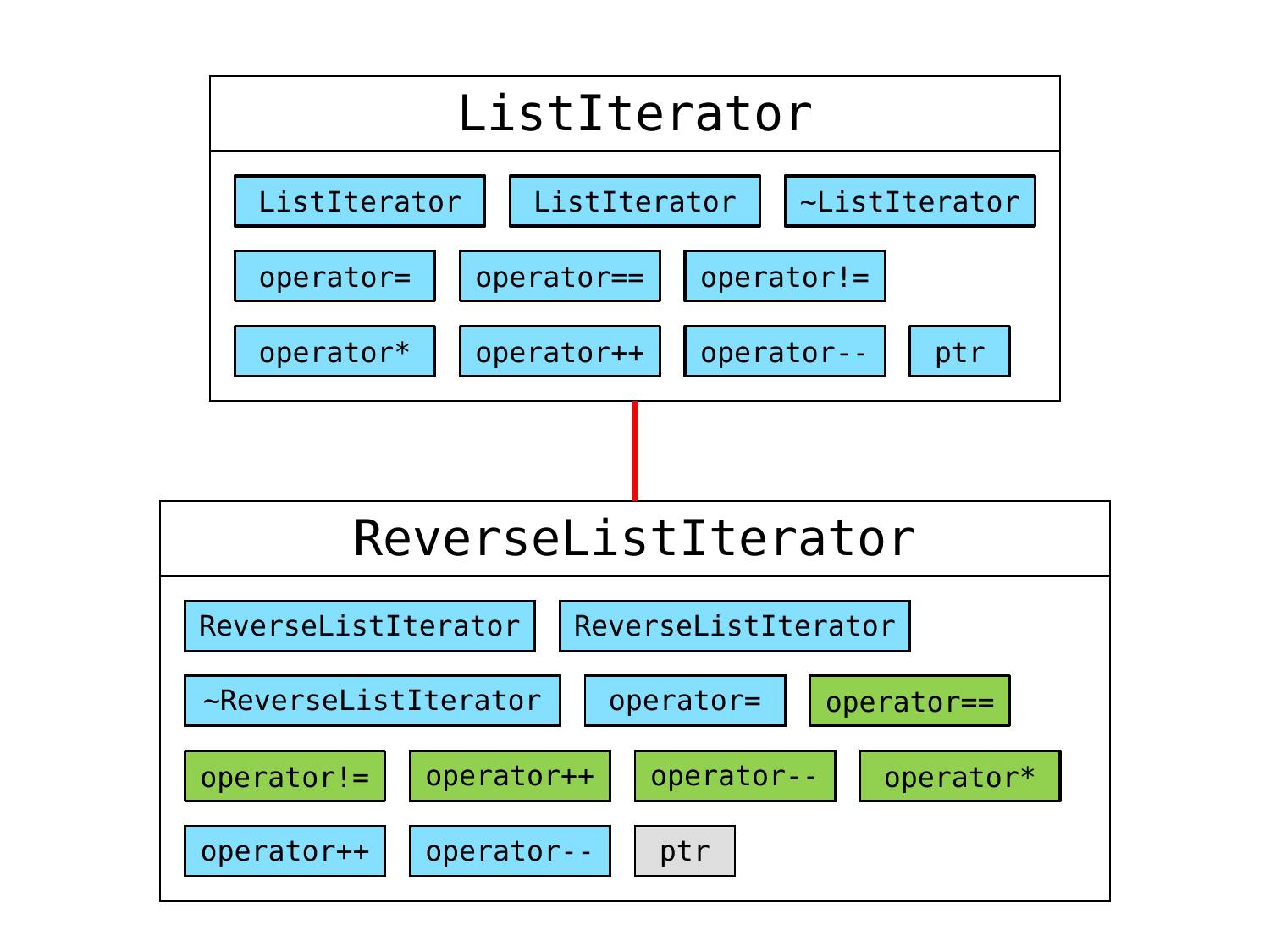

| ListIterator |
| --- |
|  |
ListIterator
ListIterator
~ListIterator
operator=
operator==
operator!=
operator*
operator++
operator--
ptr
| ReverseListIterator |
| --- |
|  |
| ReverseListIterator |
| --- |
| ReverseListIterator |
| --- |
| ~ReverseListIterator |
| --- |
| operator= |
| --- |
operator==
operator!=
| operator++ |
| --- |
| operator-- |
| --- |
operator*
| operator++ |
| --- |
| operator-- |
| --- |
| ptr |
| --- |